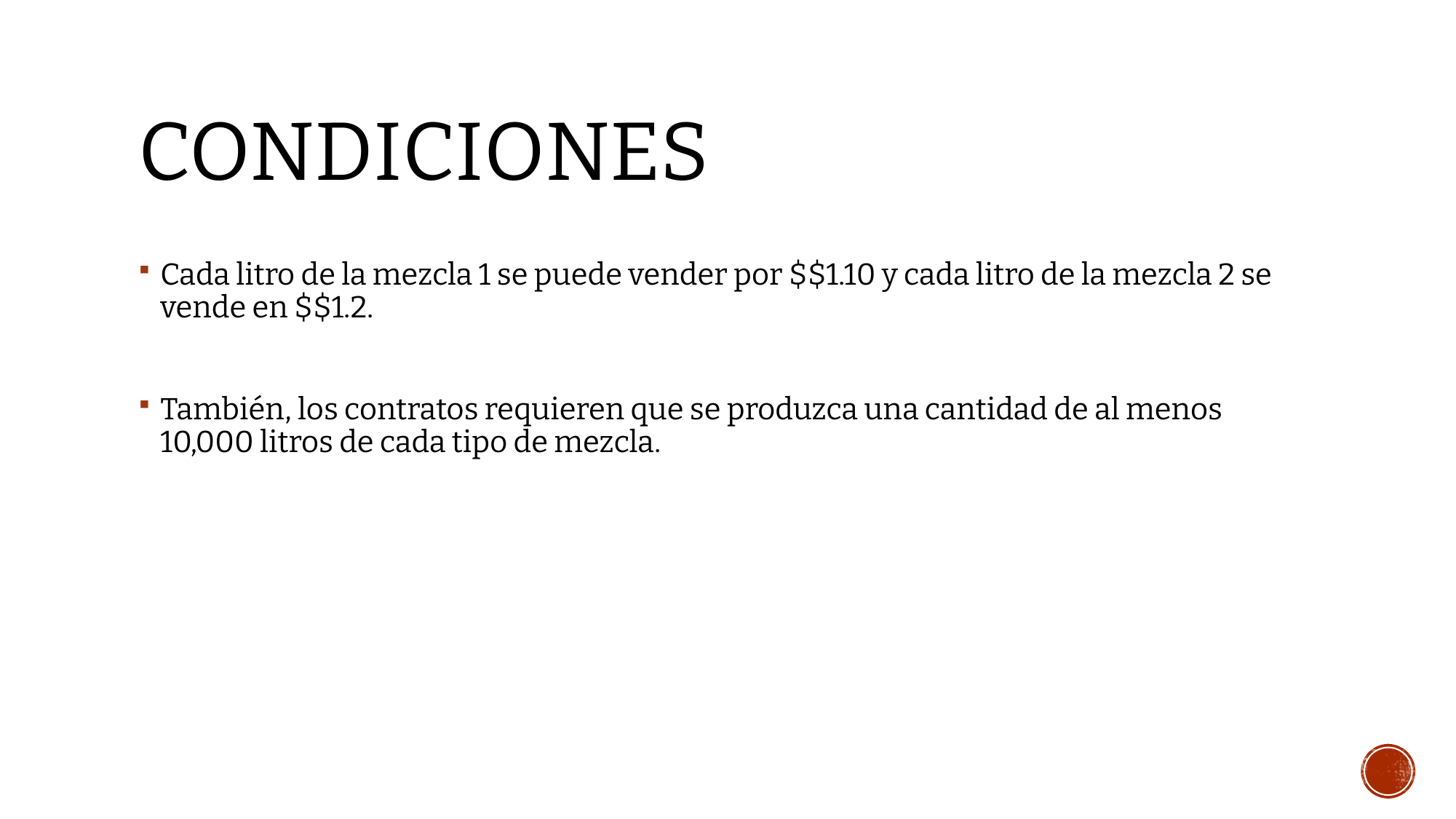

# Condiciones
Cada litro de la mezcla 1 se puede vender por $$1.10 y cada litro de la mezcla 2 se vende en $$1.2.

También, los contratos requieren que se produzca una cantidad de al menos 10,000 litros de cada tipo de mezcla.